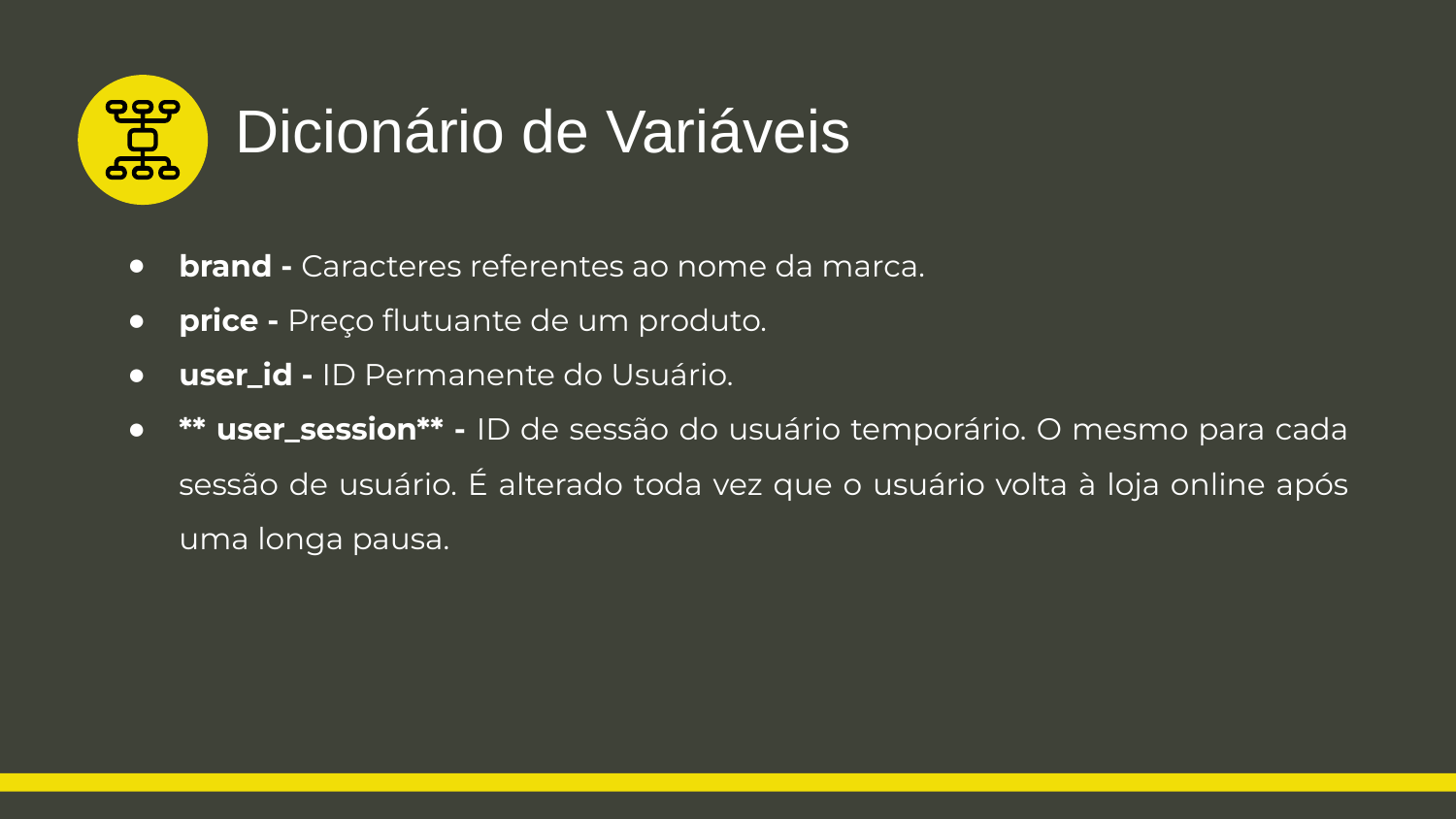

# Dicionário de Variáveis

brand - Caracteres referentes ao nome da marca.
price - Preço flutuante de um produto.
user_id - ID Permanente do Usuário.
** user_session** - ID de sessão do usuário temporário. O mesmo para cada sessão de usuário. É alterado toda vez que o usuário volta à loja online após uma longa pausa.